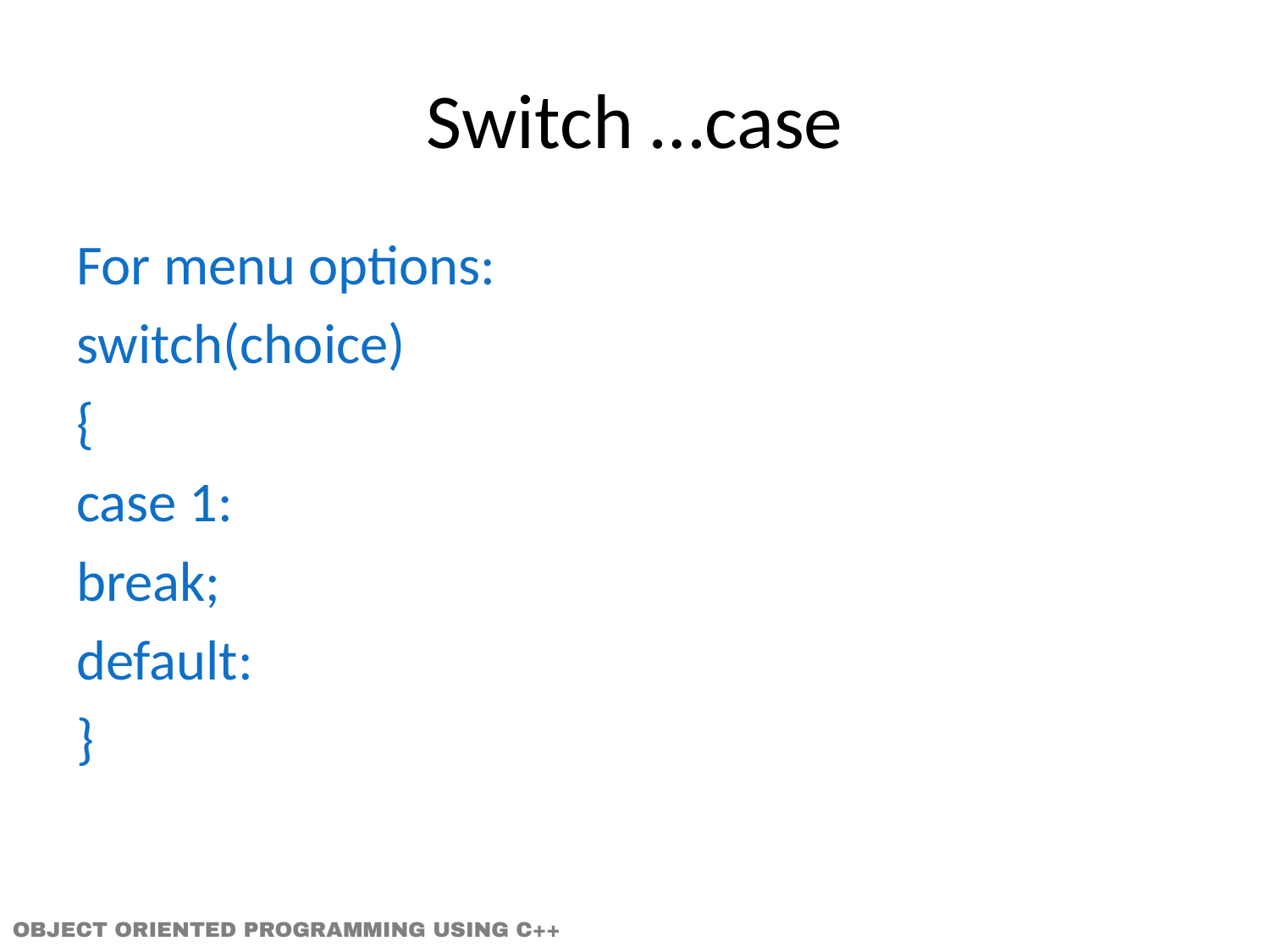

Switch …case
For menu options:
switch(choice)
{
case 1:
break;
default:
}